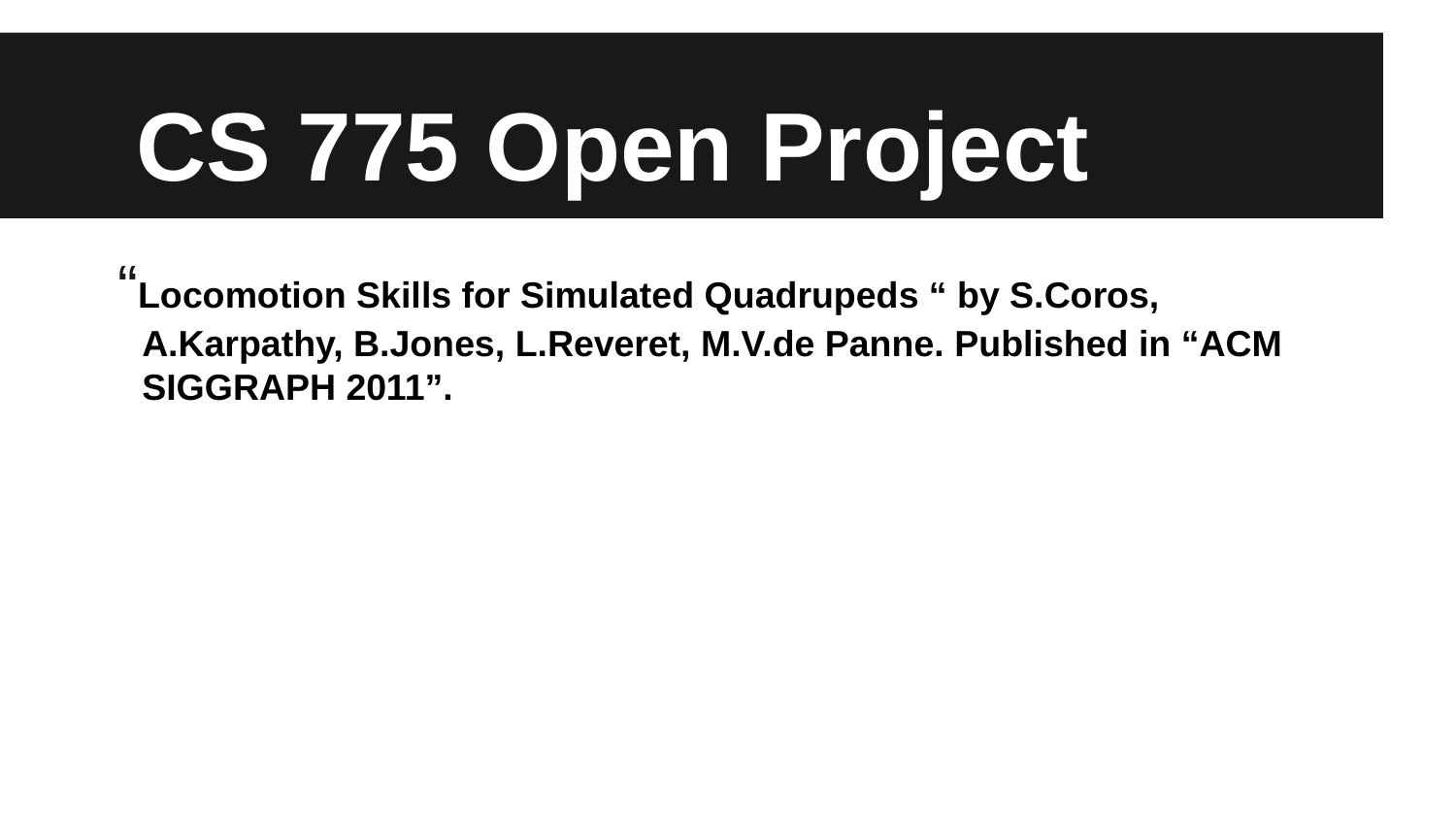

# CS 775 Open Project
“Locomotion Skills for Simulated Quadrupeds “ by S.Coros, A.Karpathy, B.Jones, L.Reveret, M.V.de Panne. Published in “ACM SIGGRAPH 2011”.